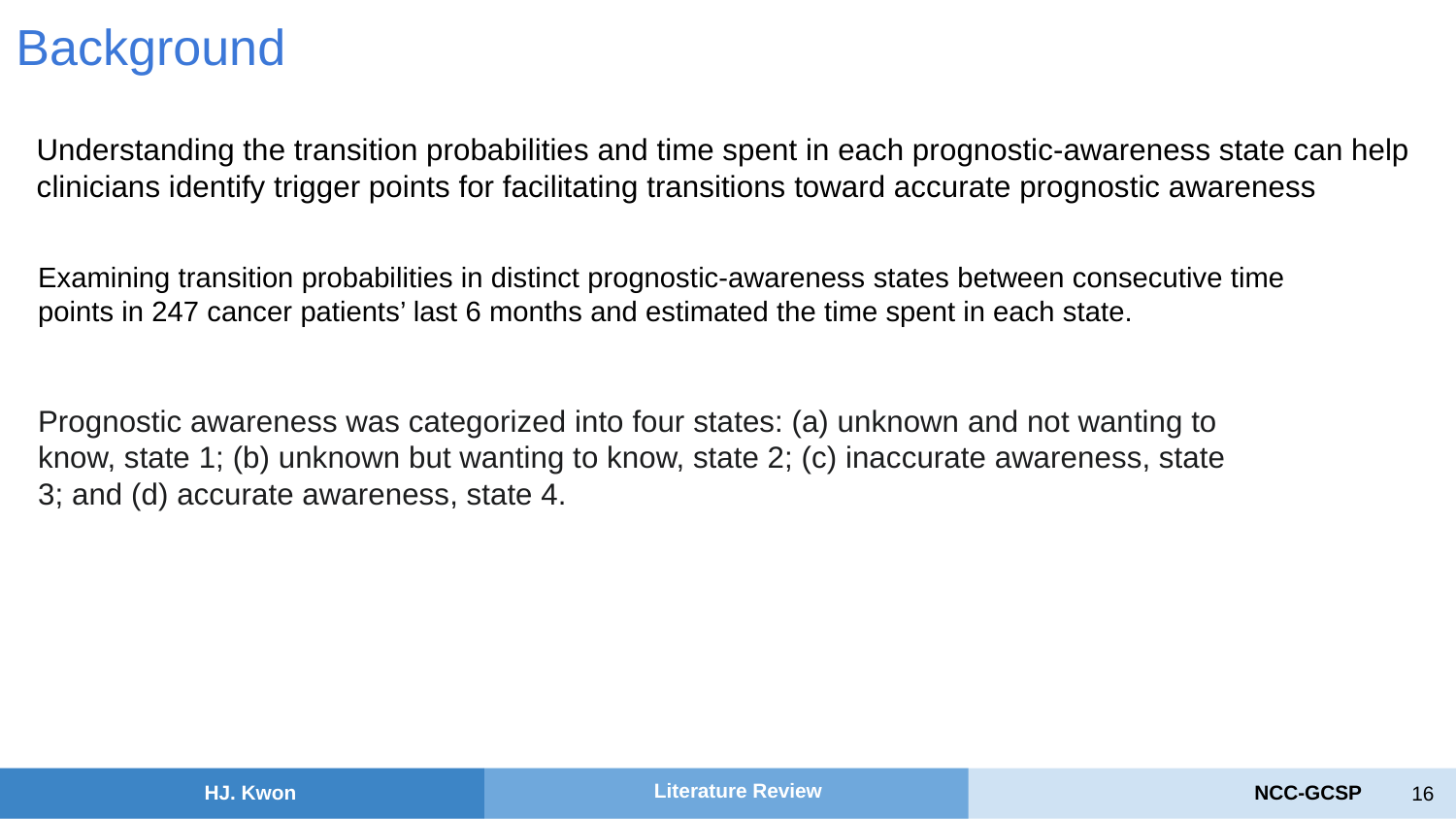

Background
Understanding the transition probabilities and time spent in each prognostic-awareness state can help clinicians identify trigger points for facilitating transitions toward accurate prognostic awareness
Examining transition probabilities in distinct prognostic‐awareness states between consecutive time points in 247 cancer patients’ last 6 months and estimated the time spent in each state.
Prognostic awareness was categorized into four states: (a) unknown and not wanting to know, state 1; (b) unknown but wanting to know, state 2; (c) inaccurate awareness, state 3; and (d) accurate awareness, state 4.
16
Literature Review
HJ. Kwon
NCC-GCSP